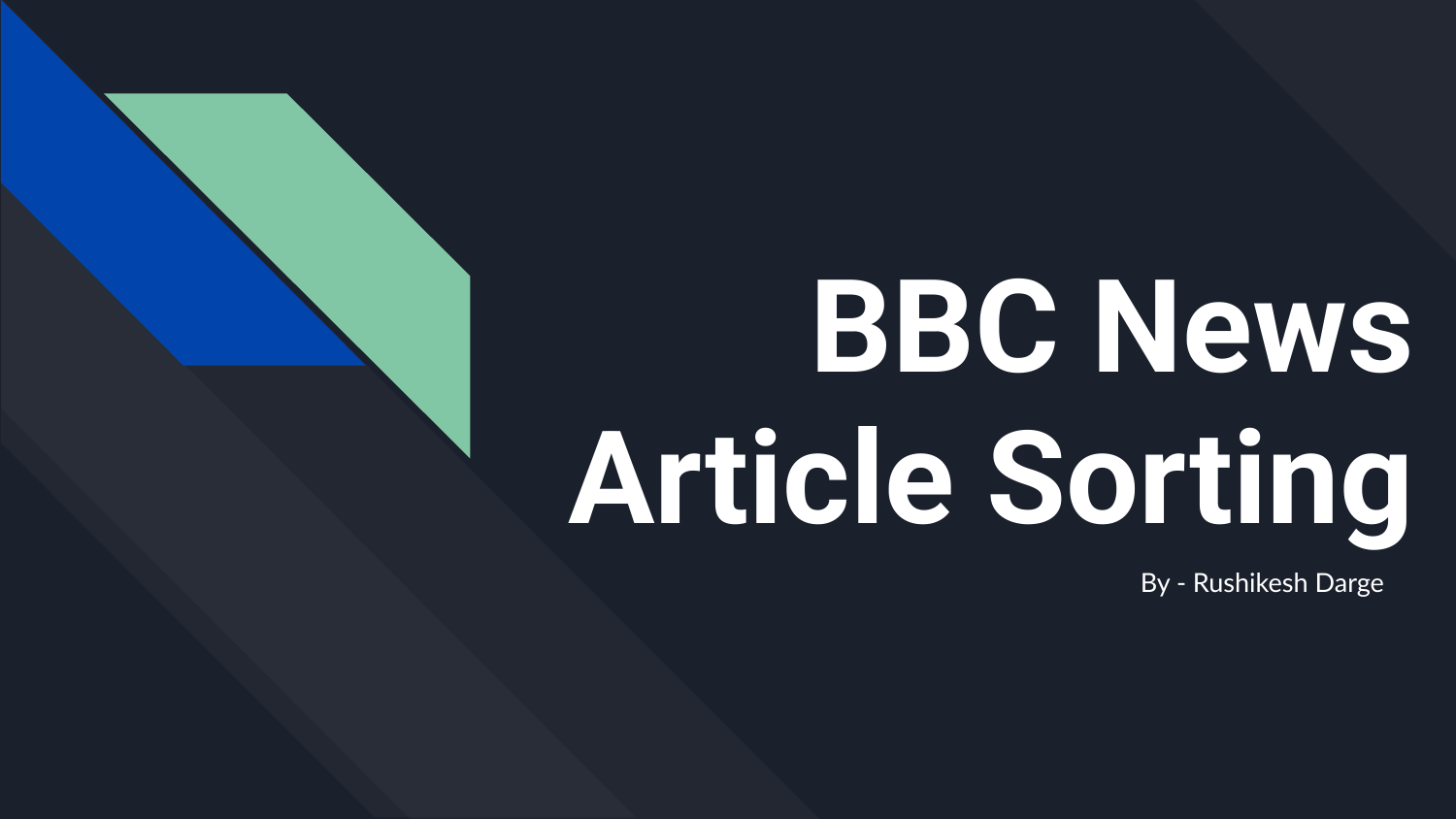

# BBC News Article Sorting

By - Rushikesh Darge